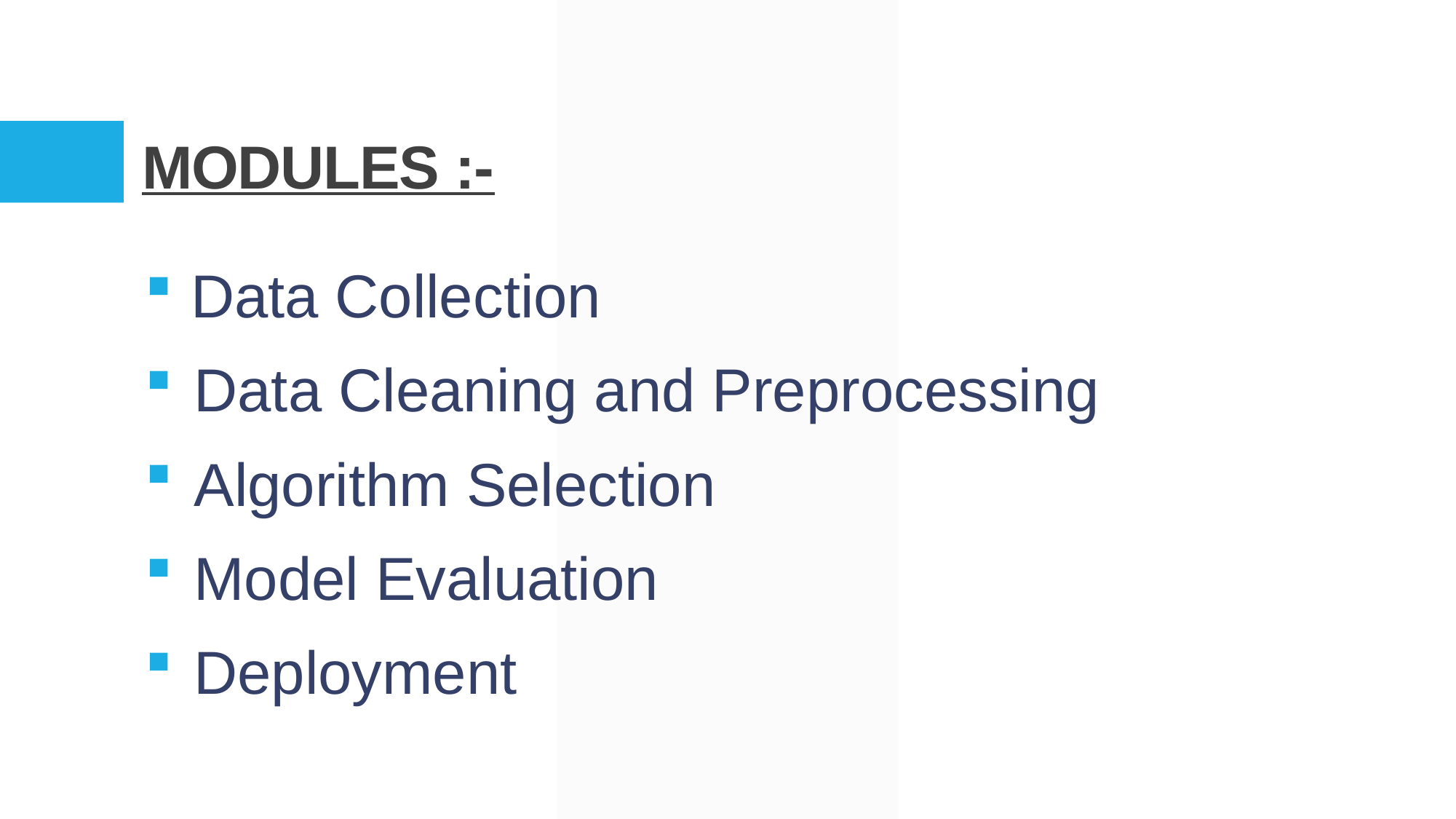

# MODULES :-
 Data Collection
 Data Cleaning and Preprocessing
 Algorithm Selection
 Model Evaluation
 Deployment